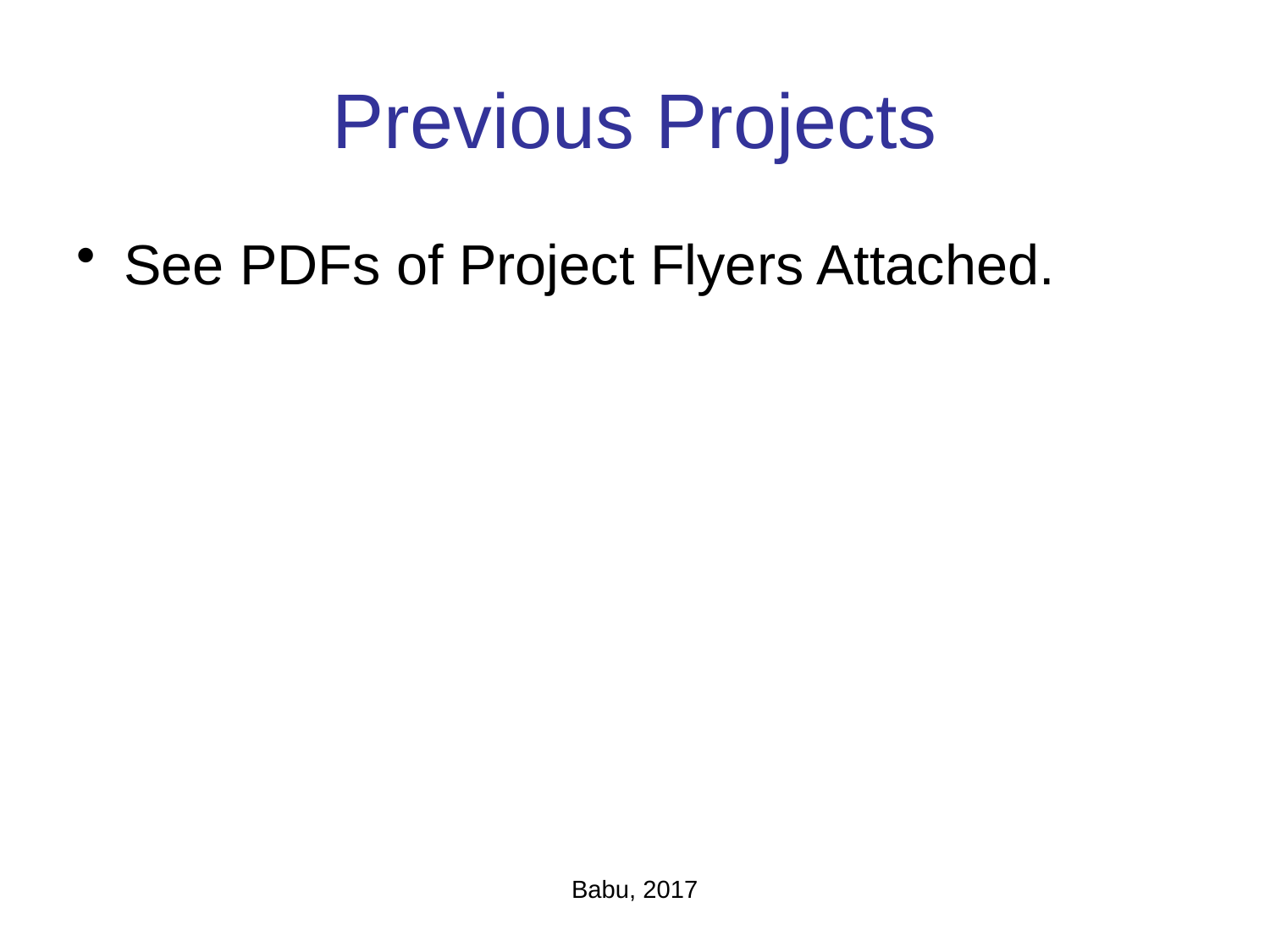

# Previous Projects
See PDFs of Project Flyers Attached.
Babu, 2017